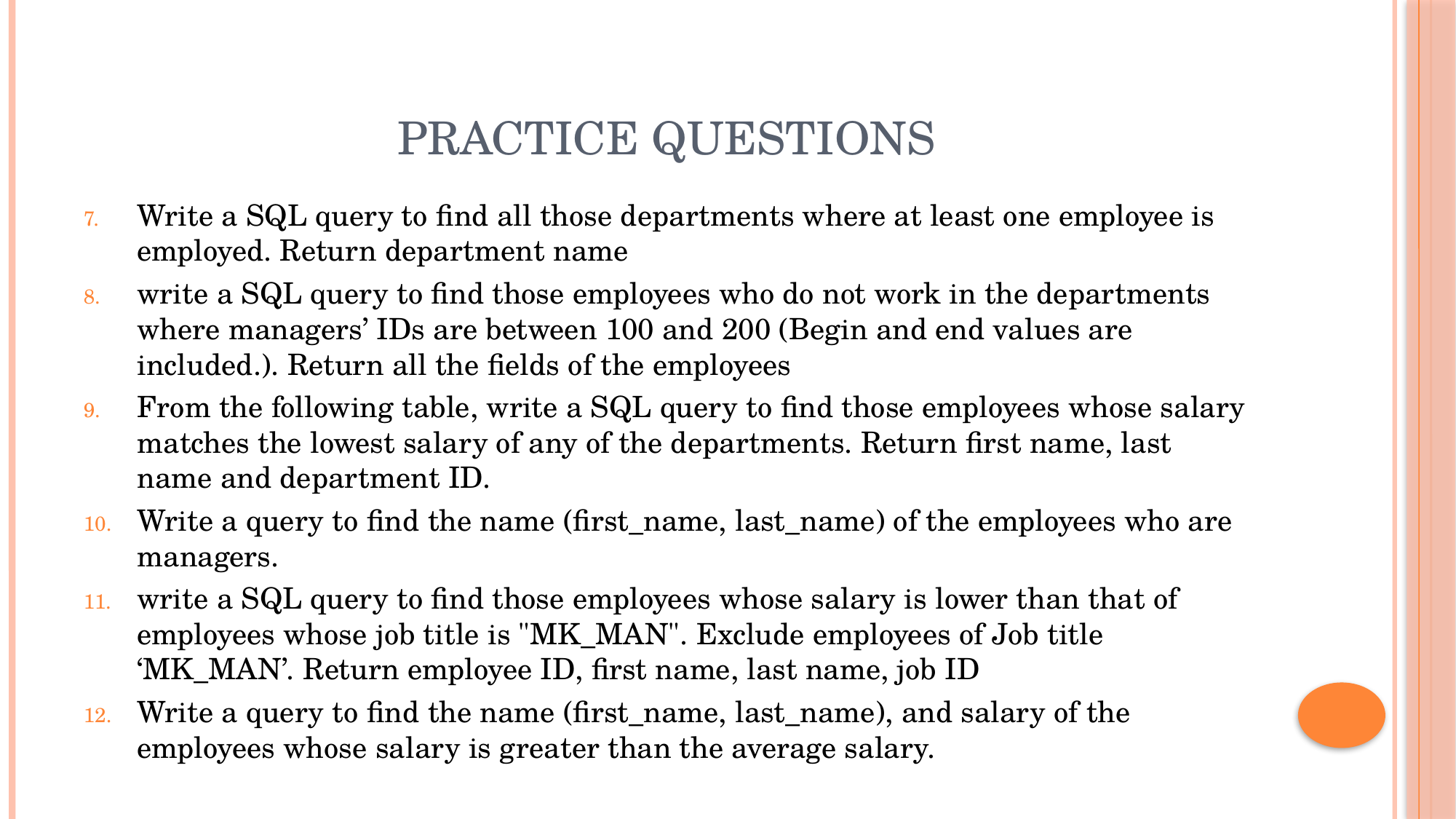

# PRACTICE QUESTIONS
Write a SQL query to find all those departments where at least one employee is employed. Return department name
write a SQL query to find those employees who do not work in the departments where managers’ IDs are between 100 and 200 (Begin and end values are included.). Return all the fields of the employees
From the following table, write a SQL query to find those employees whose salary matches the lowest salary of any of the departments. Return first name, last name and department ID.
Write a query to find the name (first_name, last_name) of the employees who are managers.
write a SQL query to find those employees whose salary is lower than that of employees whose job title is "MK_MAN". Exclude employees of Job title ‘MK_MAN’. Return employee ID, first name, last name, job ID
Write a query to find the name (first_name, last_name), and salary of the employees whose salary is greater than the average salary.